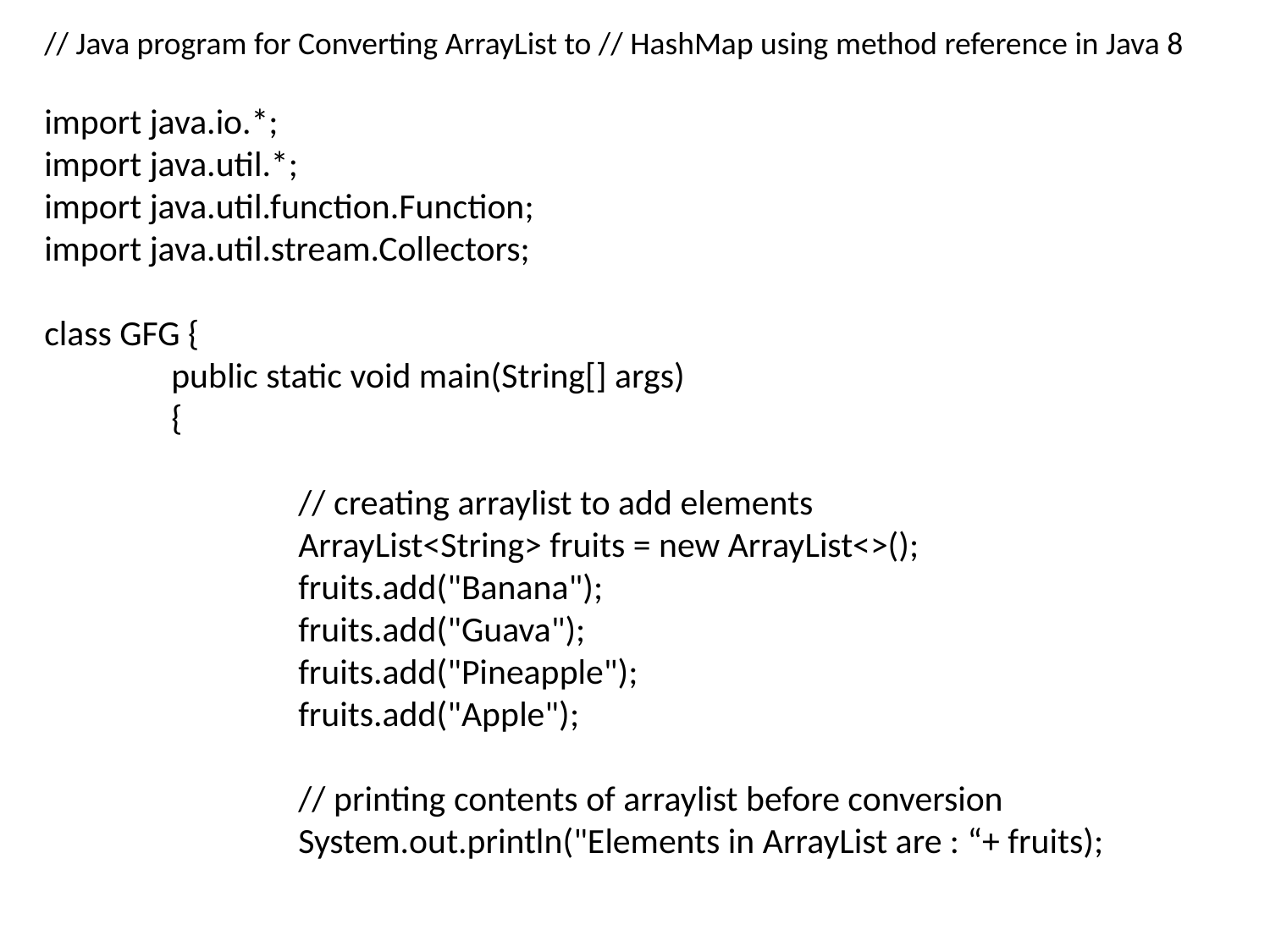

// Java program for Converting ArrayList to // HashMap using method reference in Java 8

import java.io.*;
import java.util.*;
import java.util.function.Function;
import java.util.stream.Collectors;

class GFG {
	public static void main(String[] args)
	{

		// creating arraylist to add elements
		ArrayList<String> fruits = new ArrayList<>();
		fruits.add("Banana");
		fruits.add("Guava");
		fruits.add("Pineapple");
		fruits.add("Apple");

		// printing contents of arraylist before conversion
		System.out.println("Elements in ArrayList are : “+ fruits);